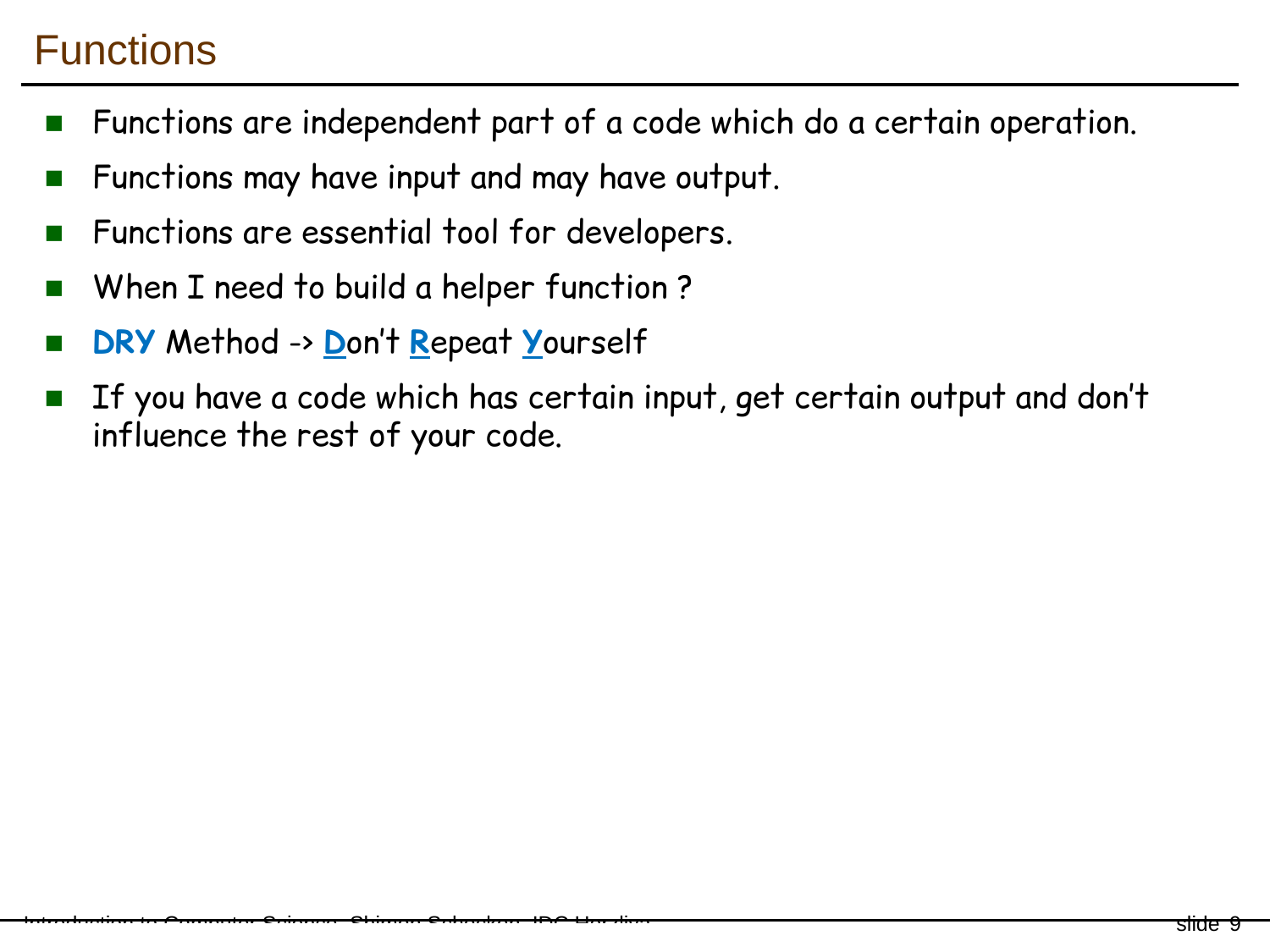

Functions
Functions are independent part of a code which do a certain operation.
Functions may have input and may have output.
Functions are essential tool for developers.
When I need to build a helper function ?
DRY Method -> Don’t Repeat Yourself
If you have a code which has certain input, get certain output and don’t influence the rest of your code.